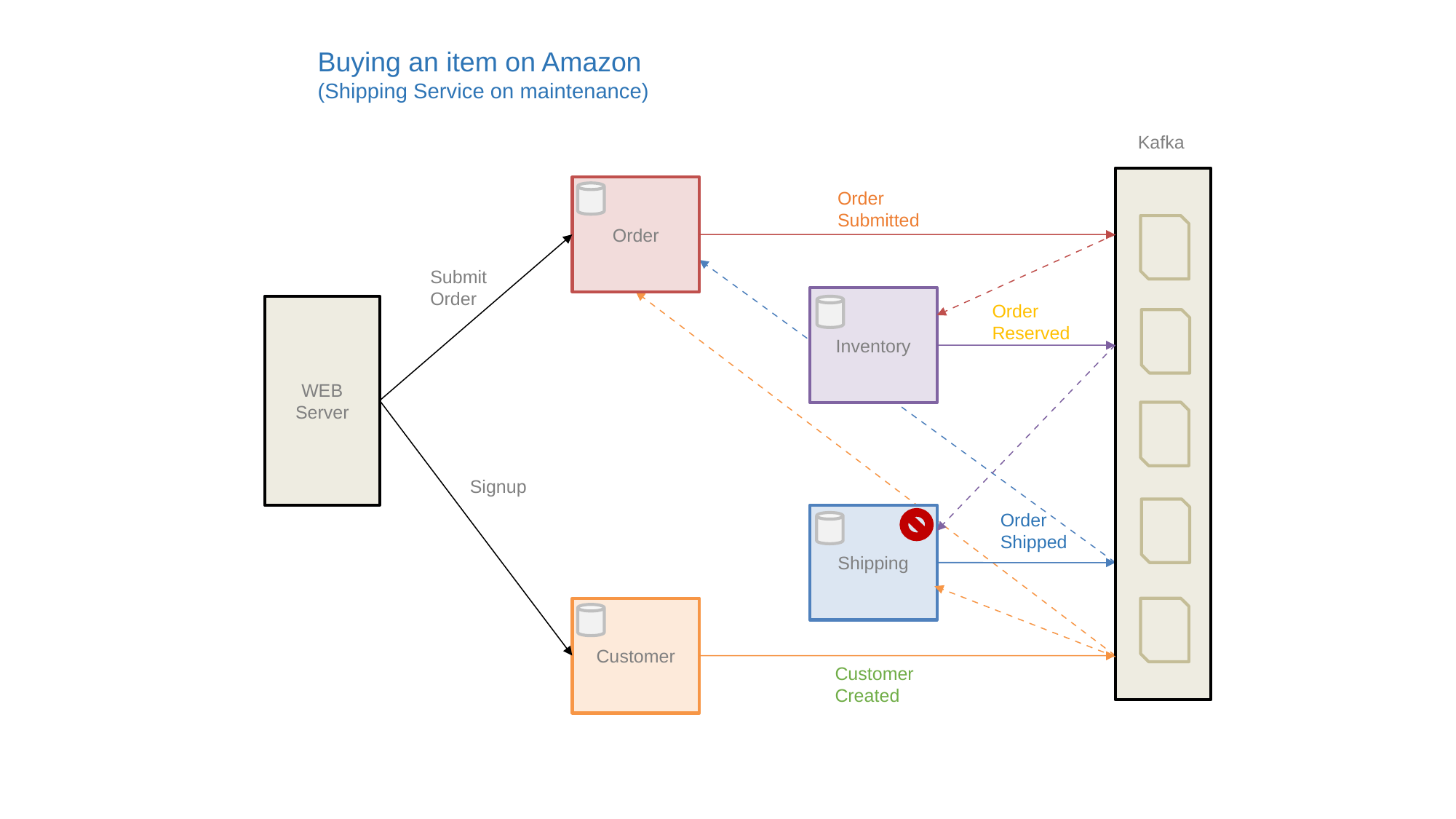

Buying an item on Amazon
(Shipping Service on maintenance)
Kafka

Order
Order
Submitted

Submit
Order
Inventory

Order
Reserved
WEB
Server

Signup

Order
Shipped
Shipping

Customer

Customer
Created